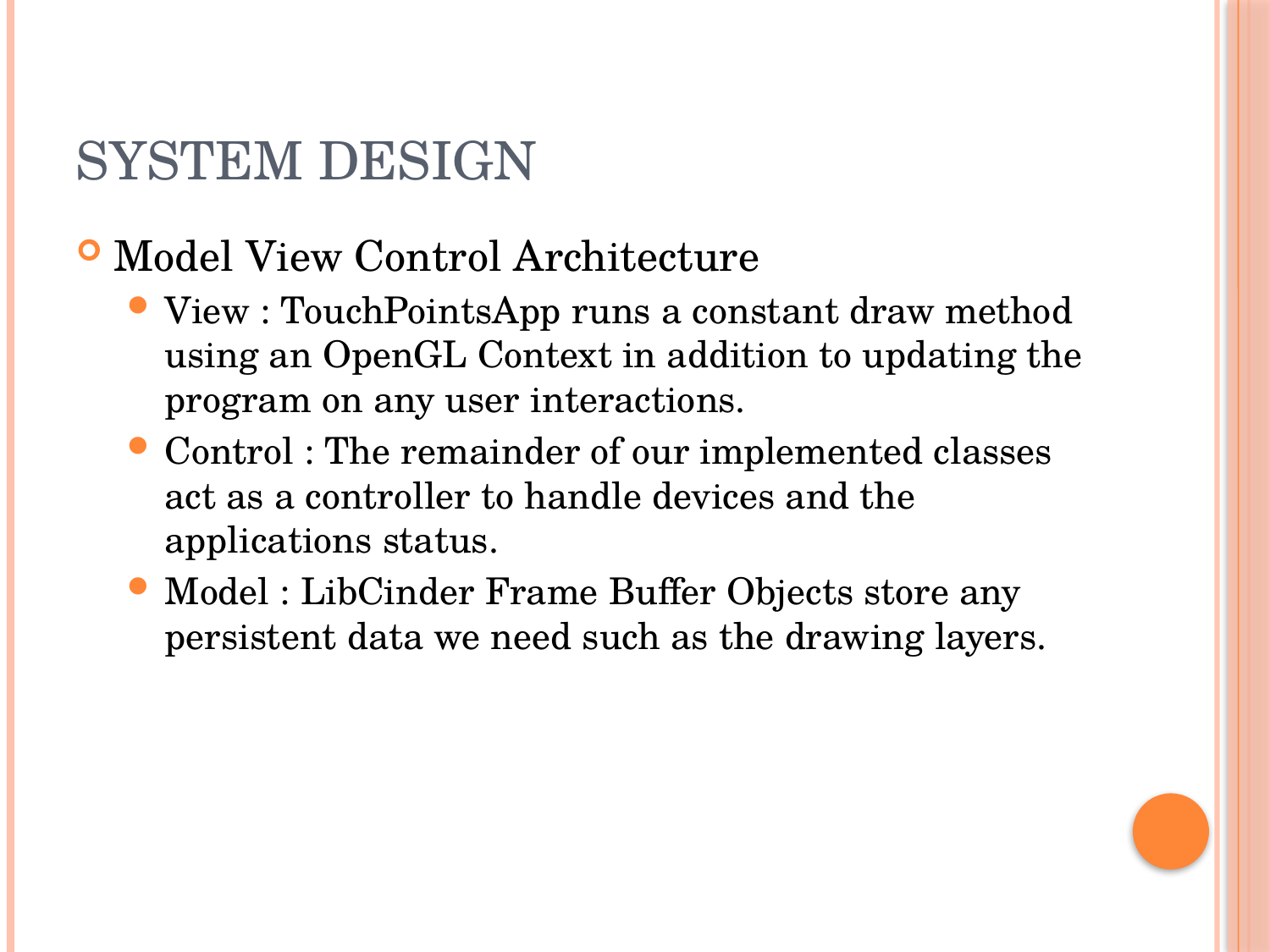

# System Design
Model View Control Architecture
View : TouchPointsApp runs a constant draw method using an OpenGL Context in addition to updating the program on any user interactions.
Control : The remainder of our implemented classes act as a controller to handle devices and the applications status.
Model : LibCinder Frame Buffer Objects store any persistent data we need such as the drawing layers.